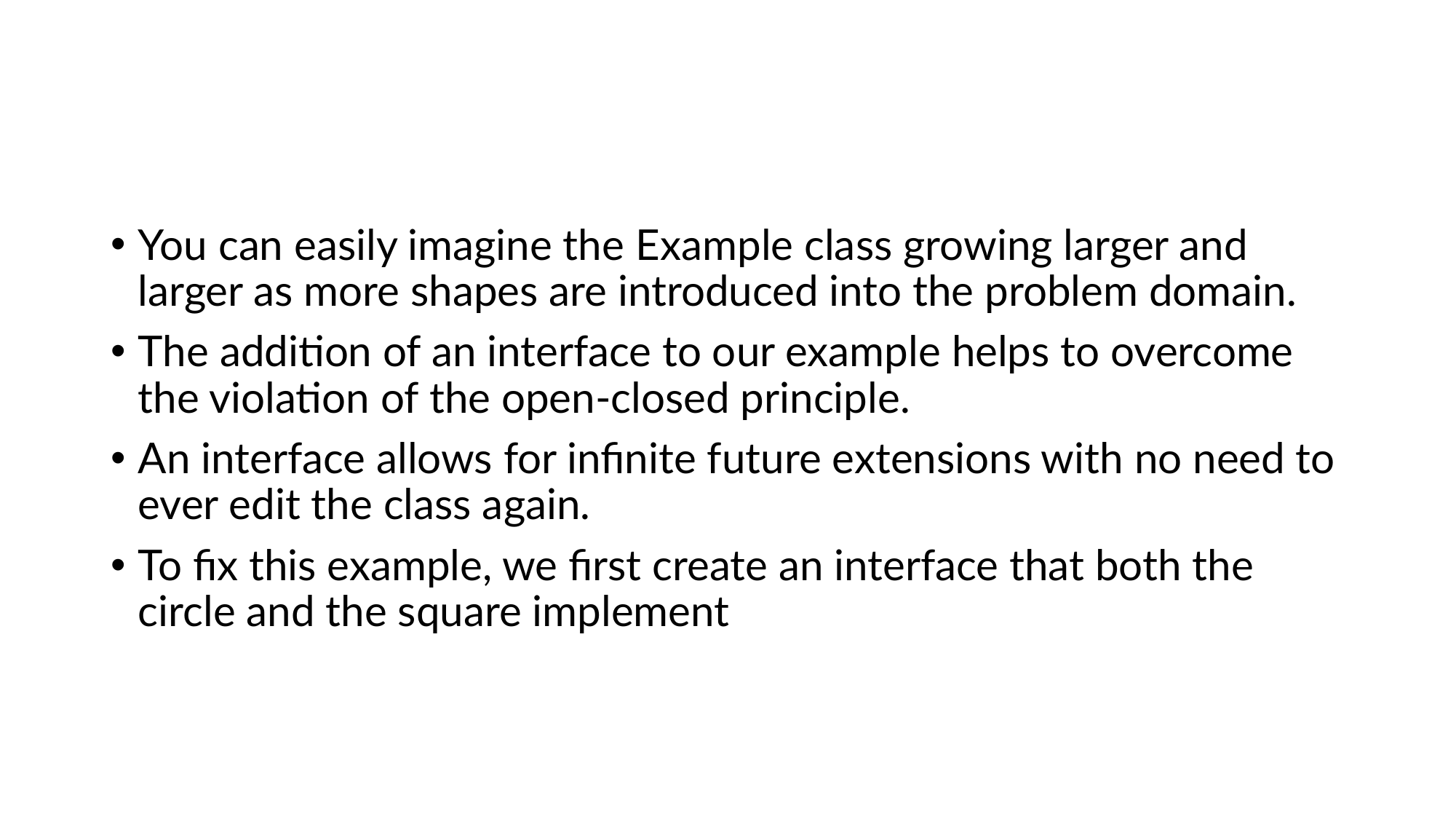

You can easily imagine the Example class growing larger and larger as more shapes are introduced into the problem domain.
The addition of an interface to our example helps to overcome the violation of the open-closed principle.
An interface allows for infinite future extensions with no need to ever edit the class again.
To fix this example, we first create an interface that both the circle and the square implement